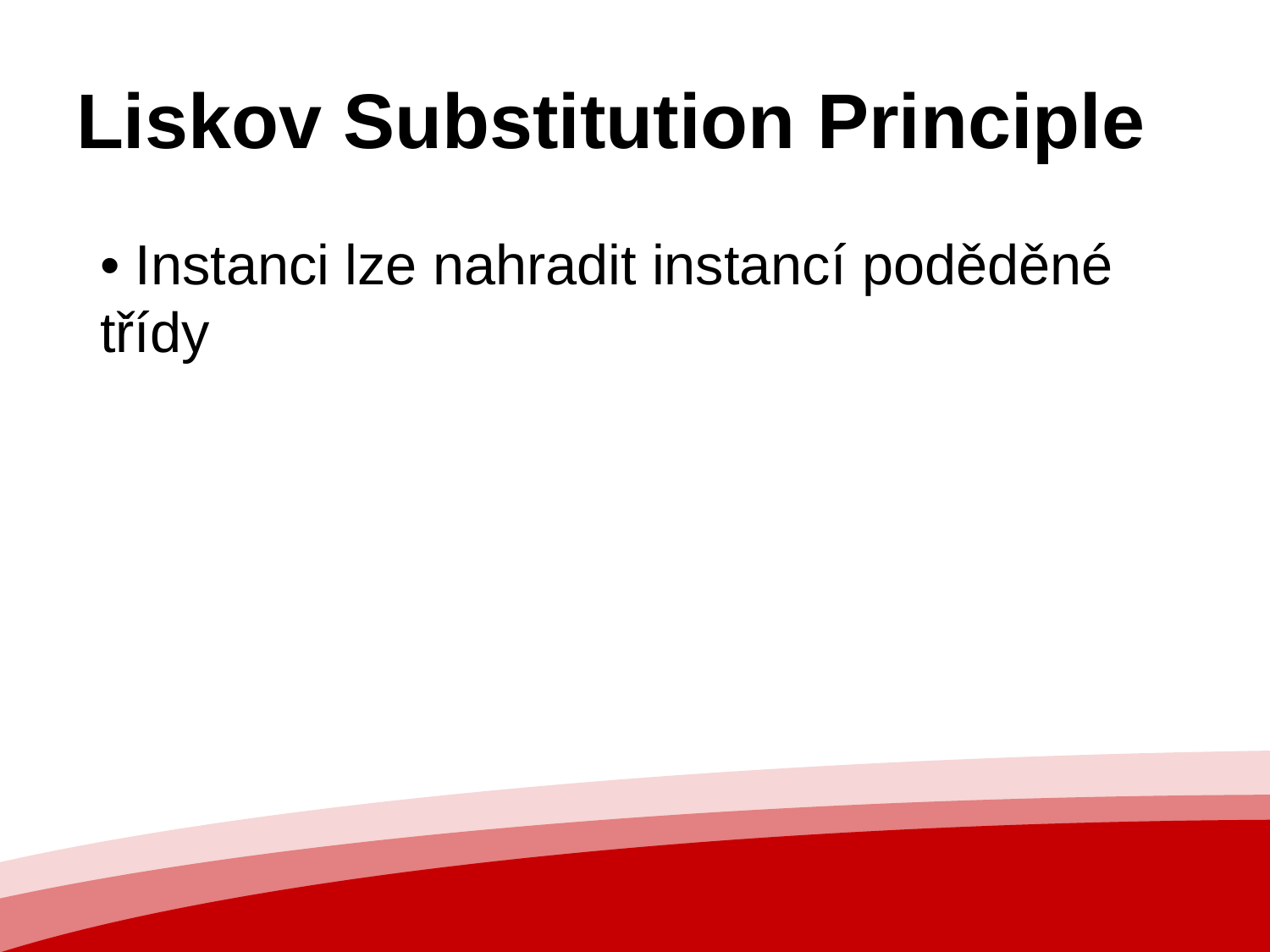

# Liskov Substitution Principle
• Instanci lze nahradit instancí poděděné třídy